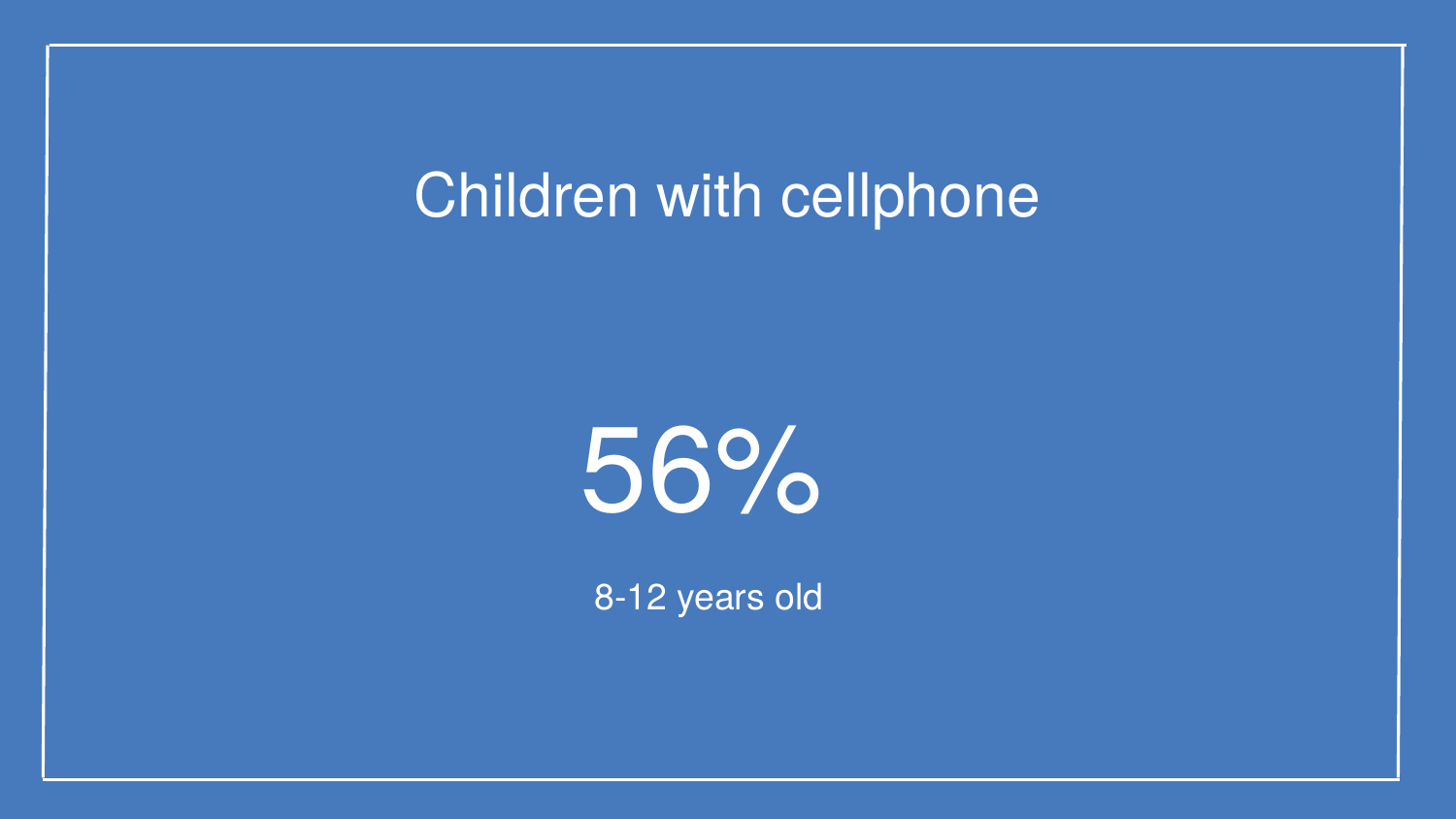

Children with cellphone
56%
8-12 years old